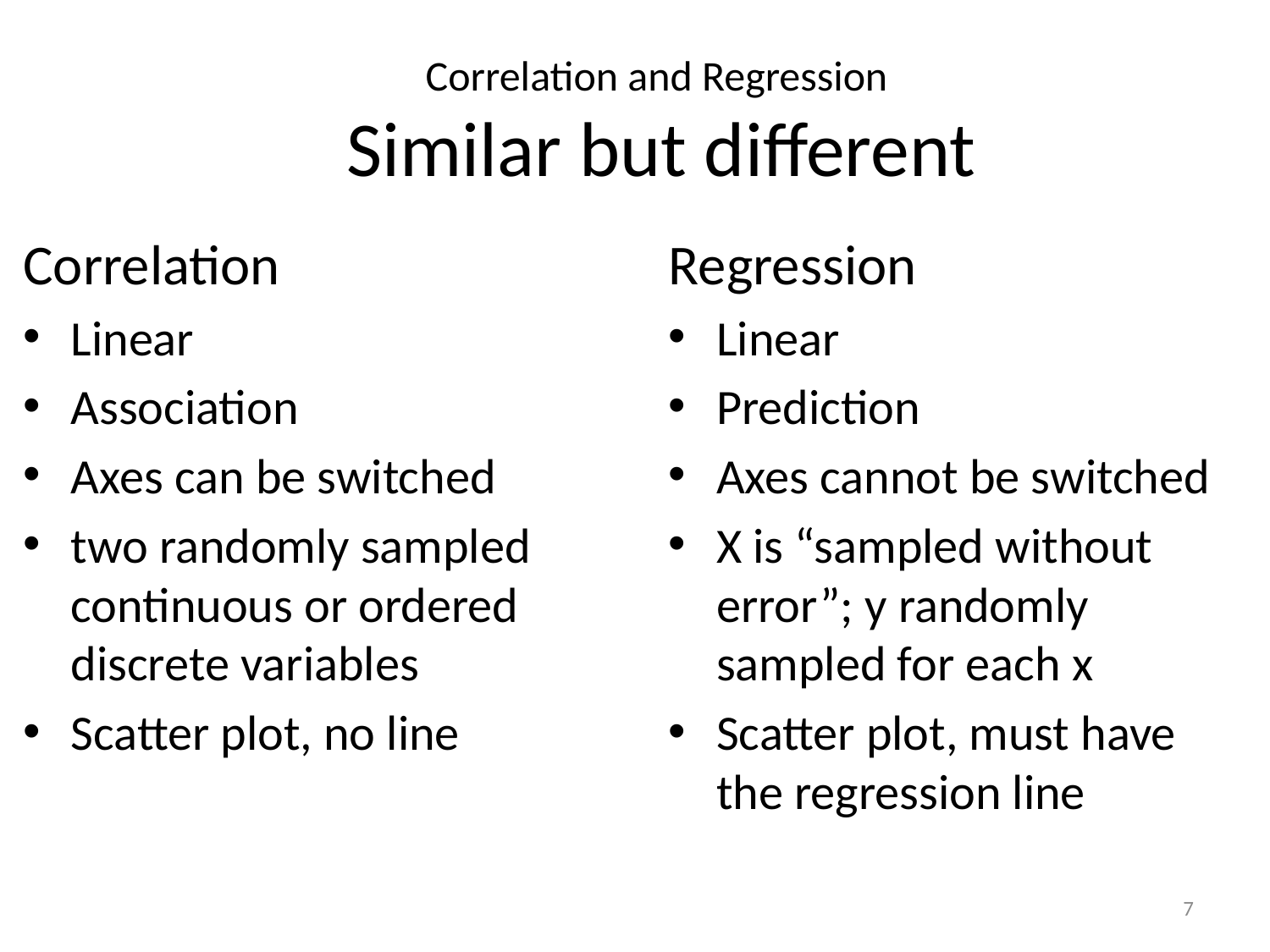

Correlation and Regression
Similar but different
Correlation
Linear
Association
Axes can be switched
two randomly sampled continuous or ordered discrete variables
Scatter plot, no line

Regression
Linear
Prediction
Axes cannot be switched
X is “sampled without error”; y randomly sampled for each x
Scatter plot, must have the regression line

7